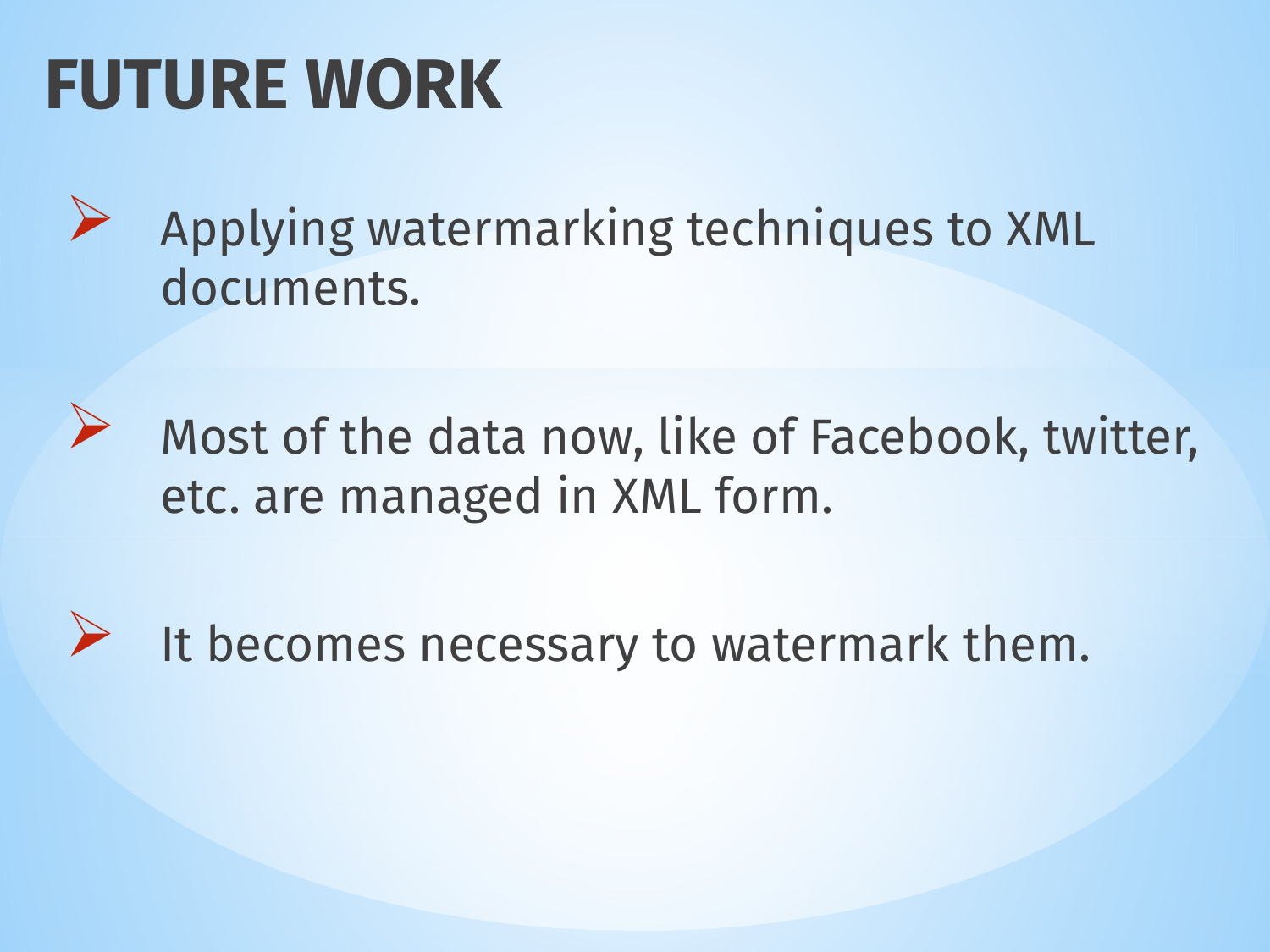

FUTURE WORK
Applying watermarking techniques to XML documents.

Most of the data now, like of Facebook, twitter, etc. are managed in XML form.

It becomes necessary to watermark them.